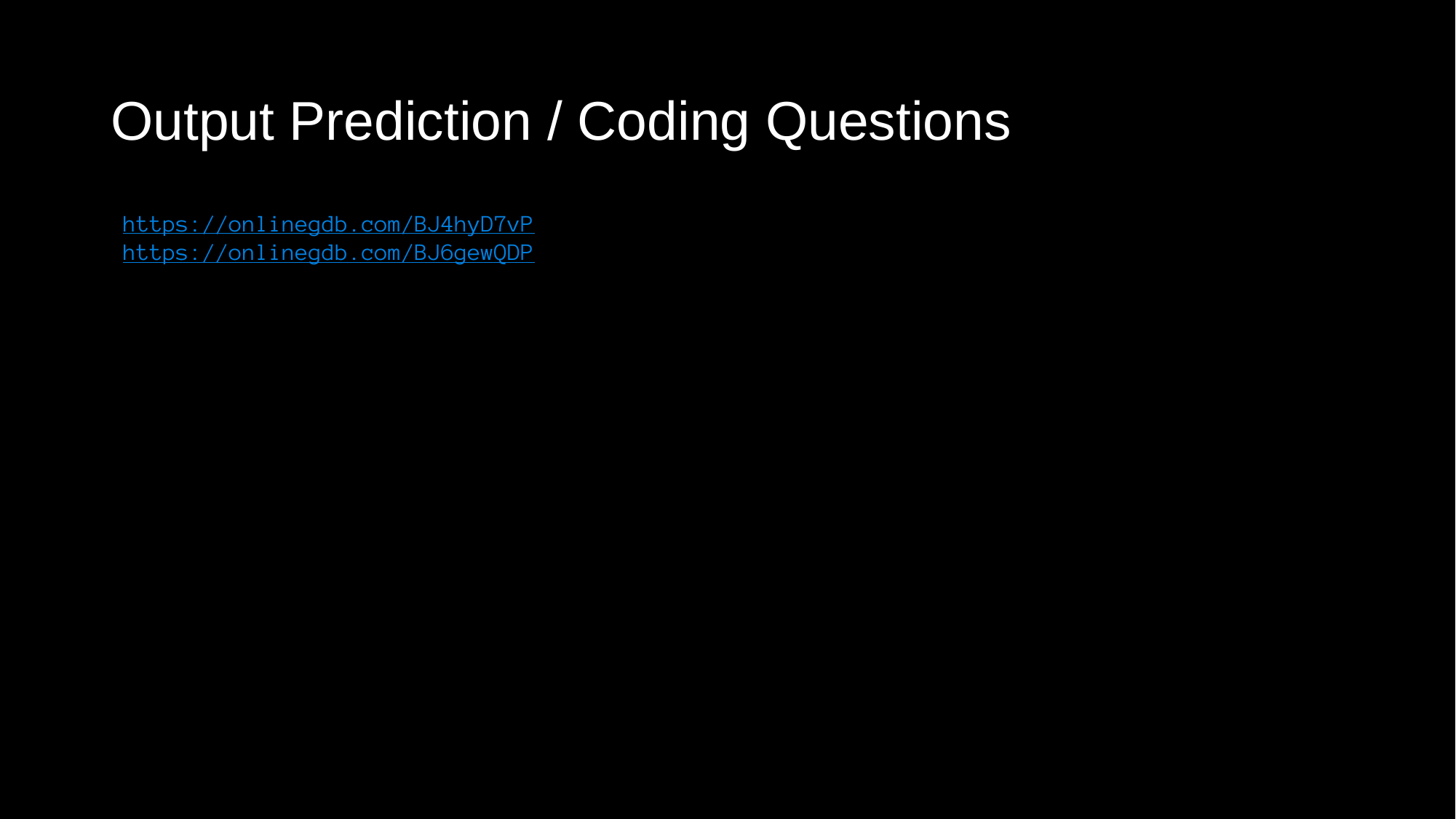

# Output Prediction / Coding Questions
https://onlinegdb.com/BJ4hyD7vP
https://onlinegdb.com/BJ6gewQDP